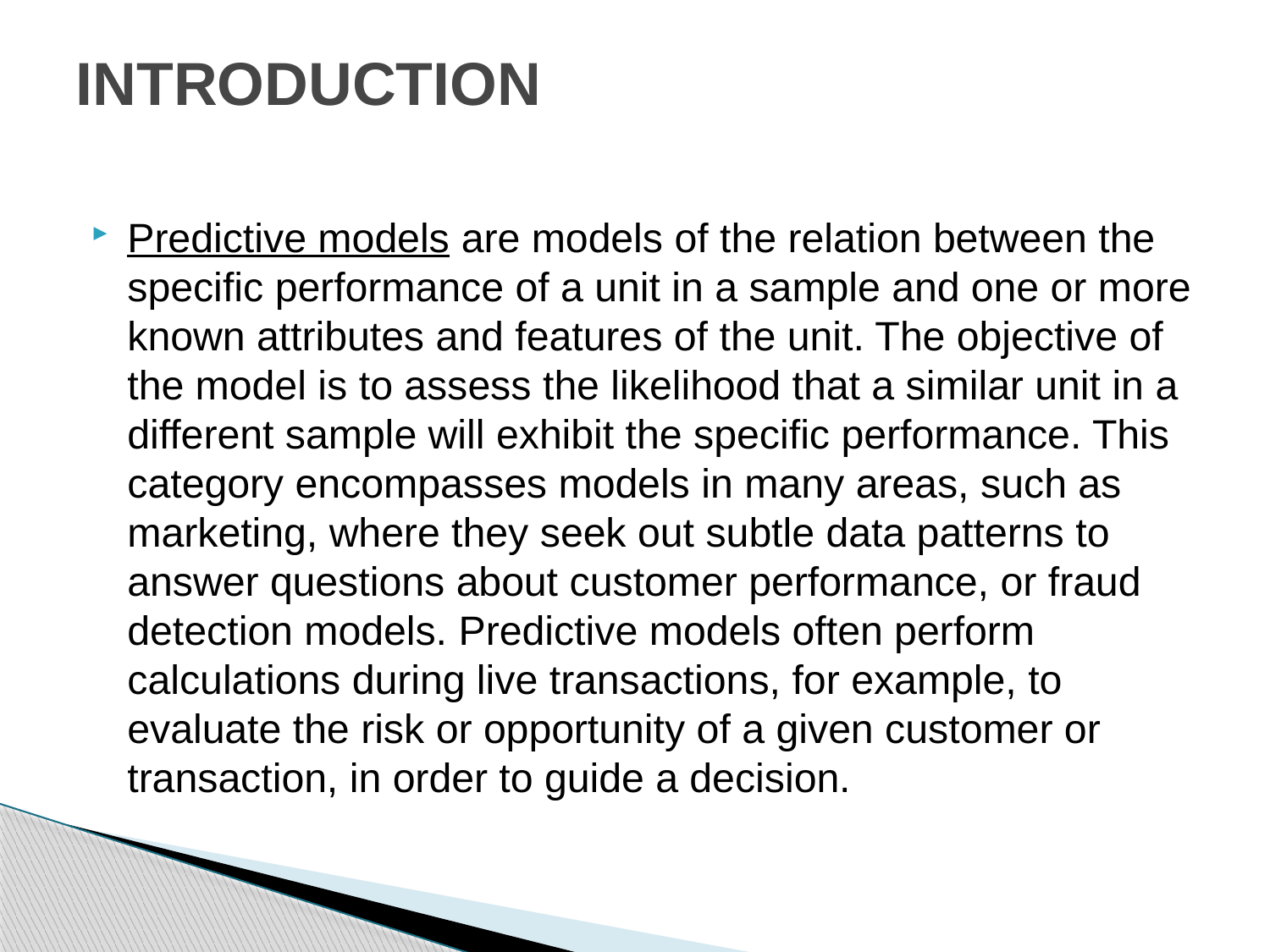

# INTRODUCTION
Predictive models are models of the relation between the specific performance of a unit in a sample and one or more known attributes and features of the unit. The objective of the model is to assess the likelihood that a similar unit in a different sample will exhibit the specific performance. This category encompasses models in many areas, such as marketing, where they seek out subtle data patterns to answer questions about customer performance, or fraud detection models. Predictive models often perform calculations during live transactions, for example, to evaluate the risk or opportunity of a given customer or transaction, in order to guide a decision.